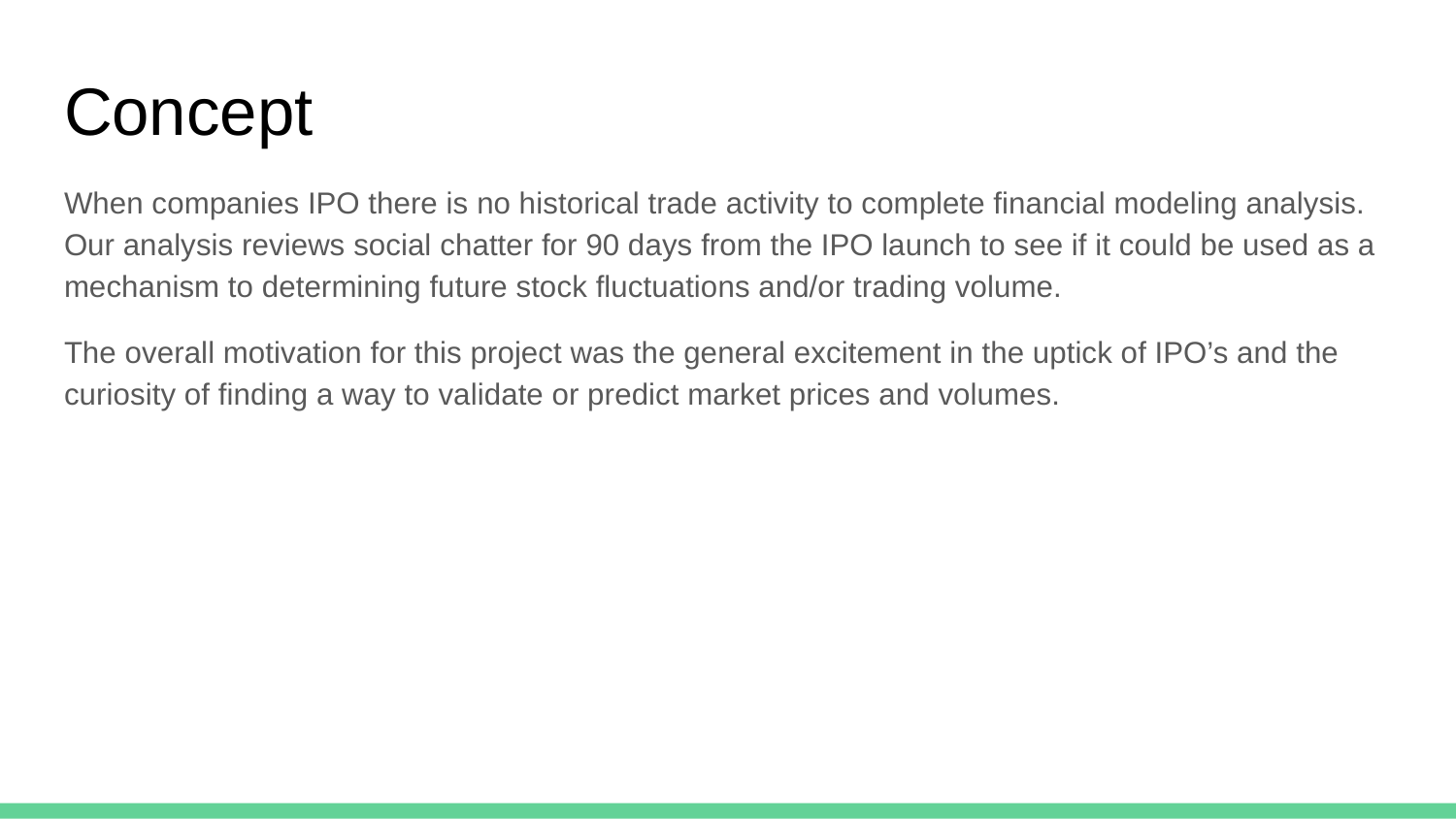

# Concept
When companies IPO there is no historical trade activity to complete financial modeling analysis.  Our analysis reviews social chatter for 90 days from the IPO launch to see if it could be used as a mechanism to determining future stock fluctuations and/or trading volume.
The overall motivation for this project was the general excitement in the uptick of IPO’s and the curiosity of finding a way to validate or predict market prices and volumes.